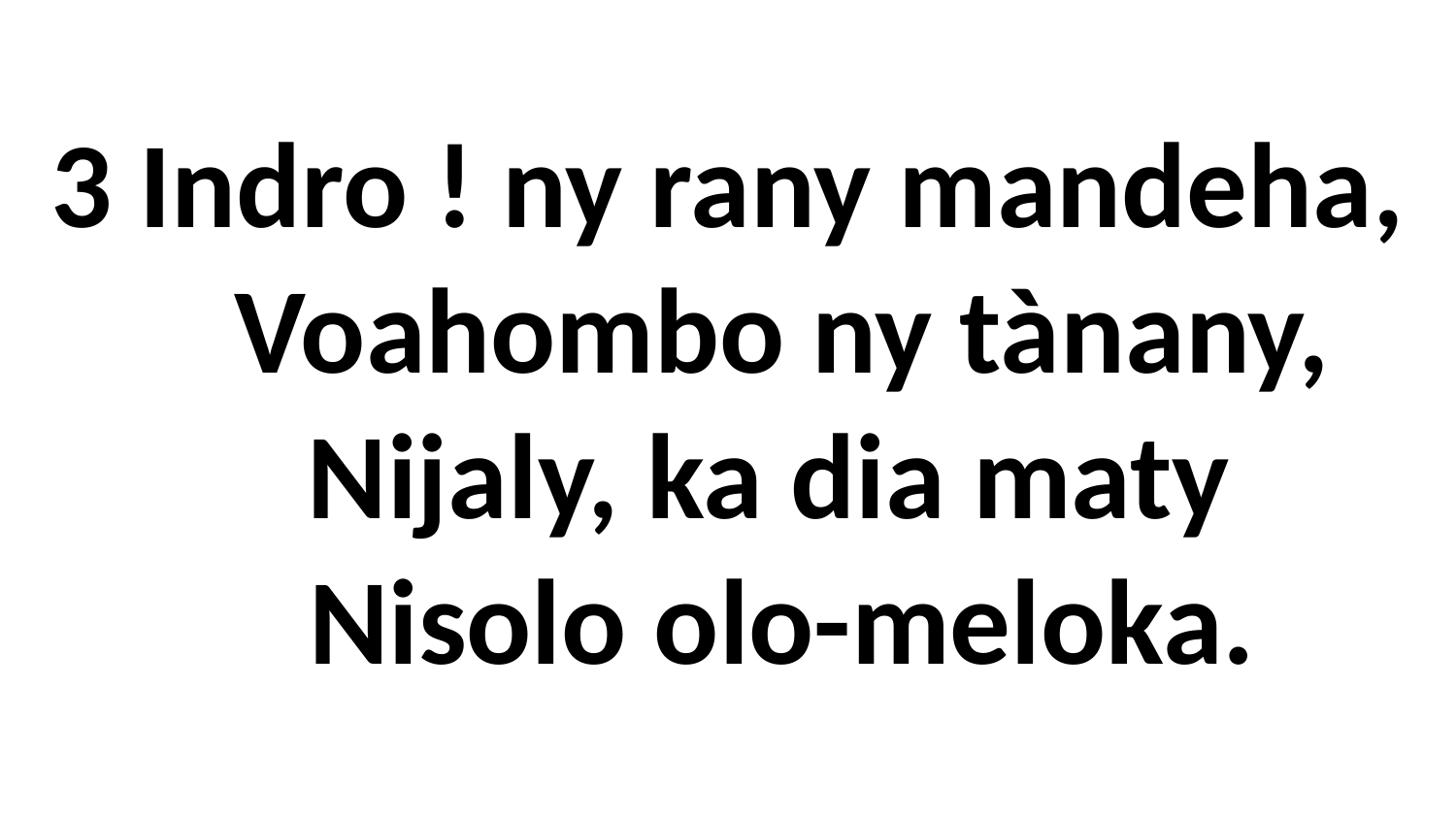

# 3 Indro ! ny rany mandeha, Voahombo ny tànany, Nijaly, ka dia maty Nisolo olo-meloka.